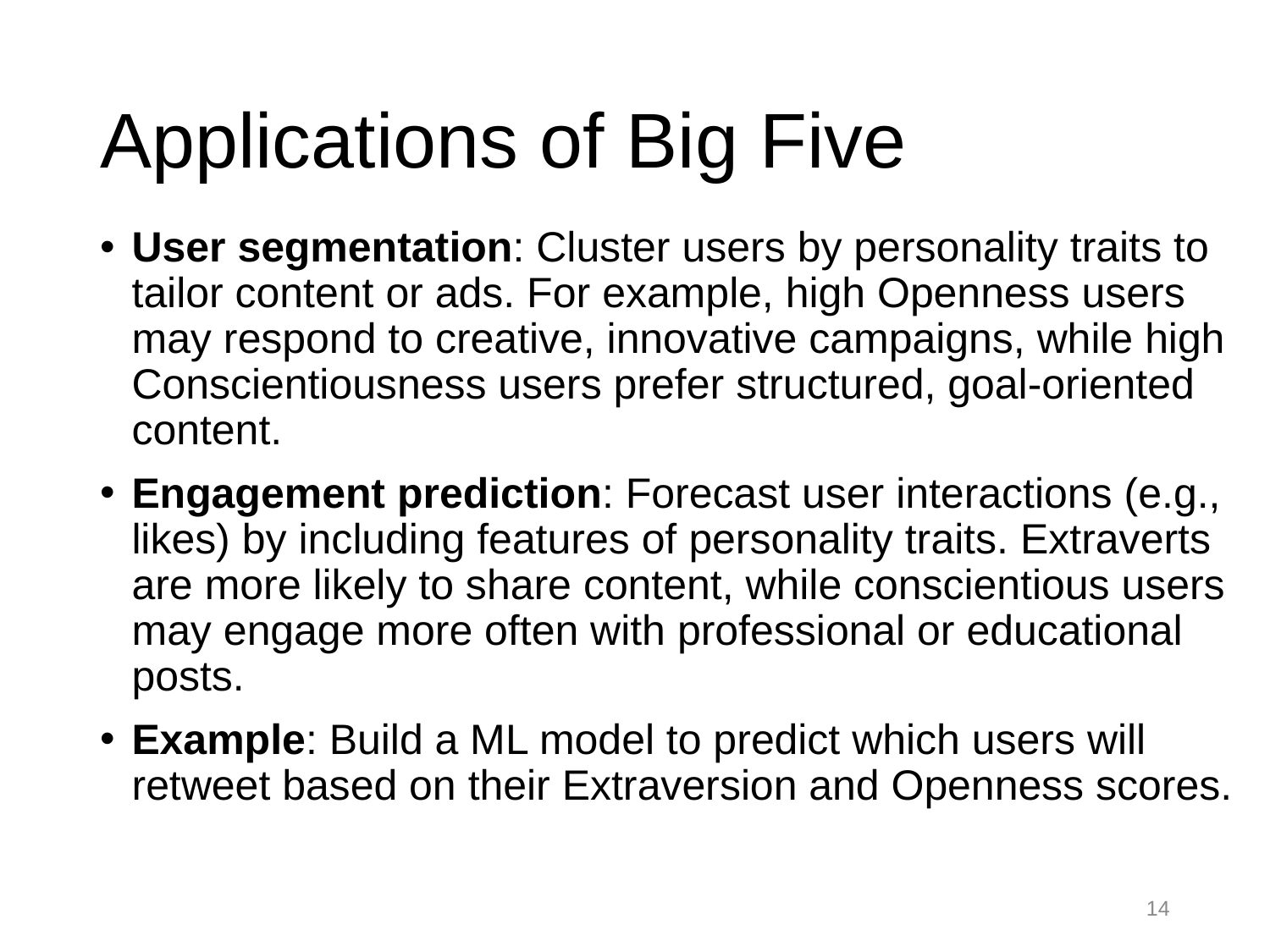

# Applications of Big Five
User segmentation: Cluster users by personality traits to tailor content or ads. For example, high Openness users may respond to creative, innovative campaigns, while high Conscientiousness users prefer structured, goal-oriented content.
Engagement prediction: Forecast user interactions (e.g., likes) by including features of personality traits. Extraverts are more likely to share content, while conscientious users may engage more often with professional or educational posts.
Example: Build a ML model to predict which users will retweet based on their Extraversion and Openness scores.

14